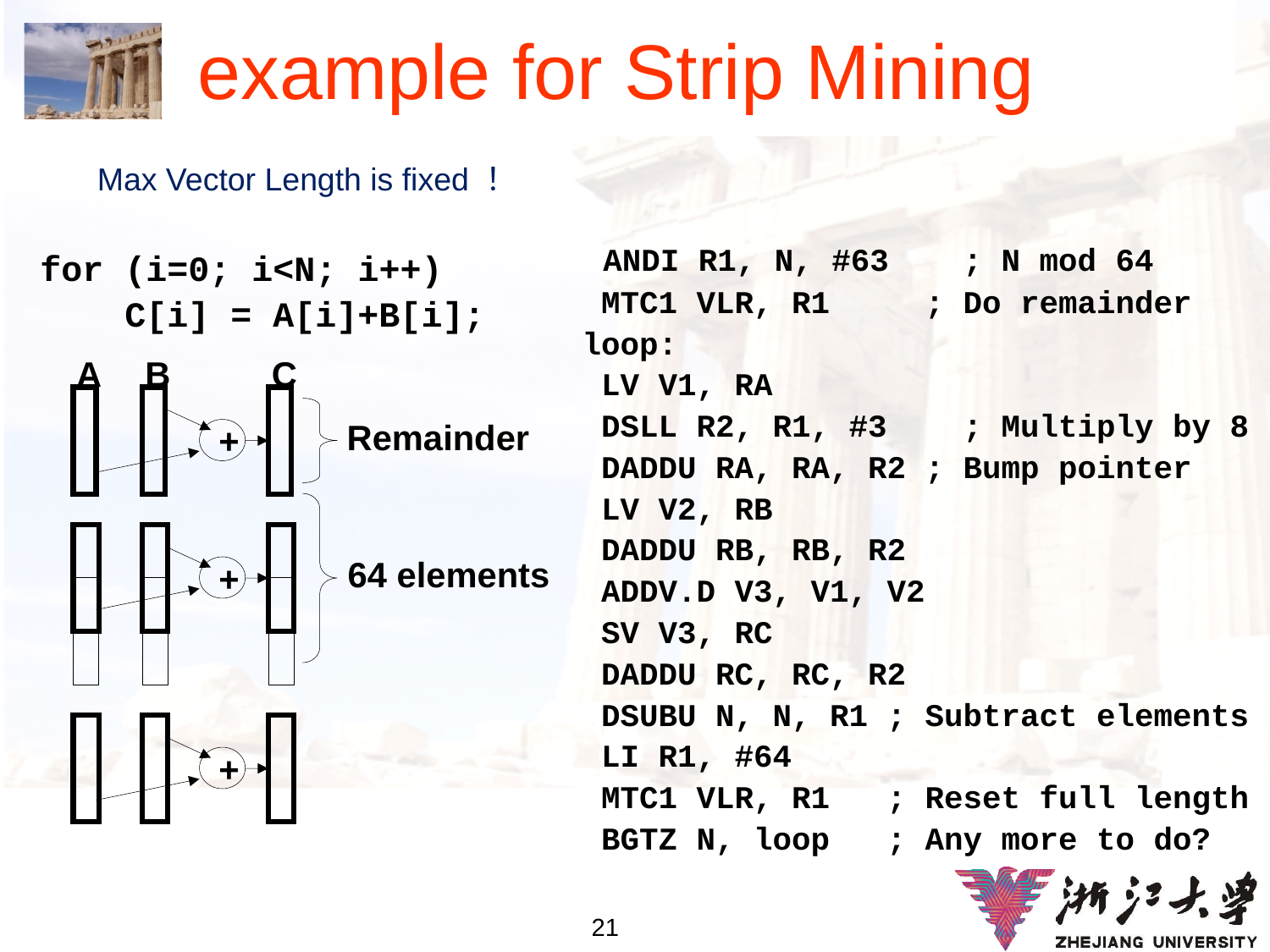

# example for Strip Mining
Max Vector Length is fixed ！
 ANDI R1, N, #63 	; N mod 64
 MTC1 VLR, R1     ; Do remainder
loop:
 LV V1, RA
 DSLL R2, R1, #3	; Multiply by 8
 DADDU RA, RA, R2 ; Bump pointer
 LV V2, RB
 DADDU RB, RB, R2
 ADDV.D V3, V1, V2
 SV V3, RC
 DADDU RC, RC, R2
 DSUBU N, N, R1 ; Subtract elements
 LI R1, #64
 MTC1 VLR, R1   ; Reset full length
 BGTZ N, loop   ; Any more to do?
for (i=0; i<N; i++)
    C[i] = A[i]+B[i];
A
B
C

+

Remainder

+

64 elements

+